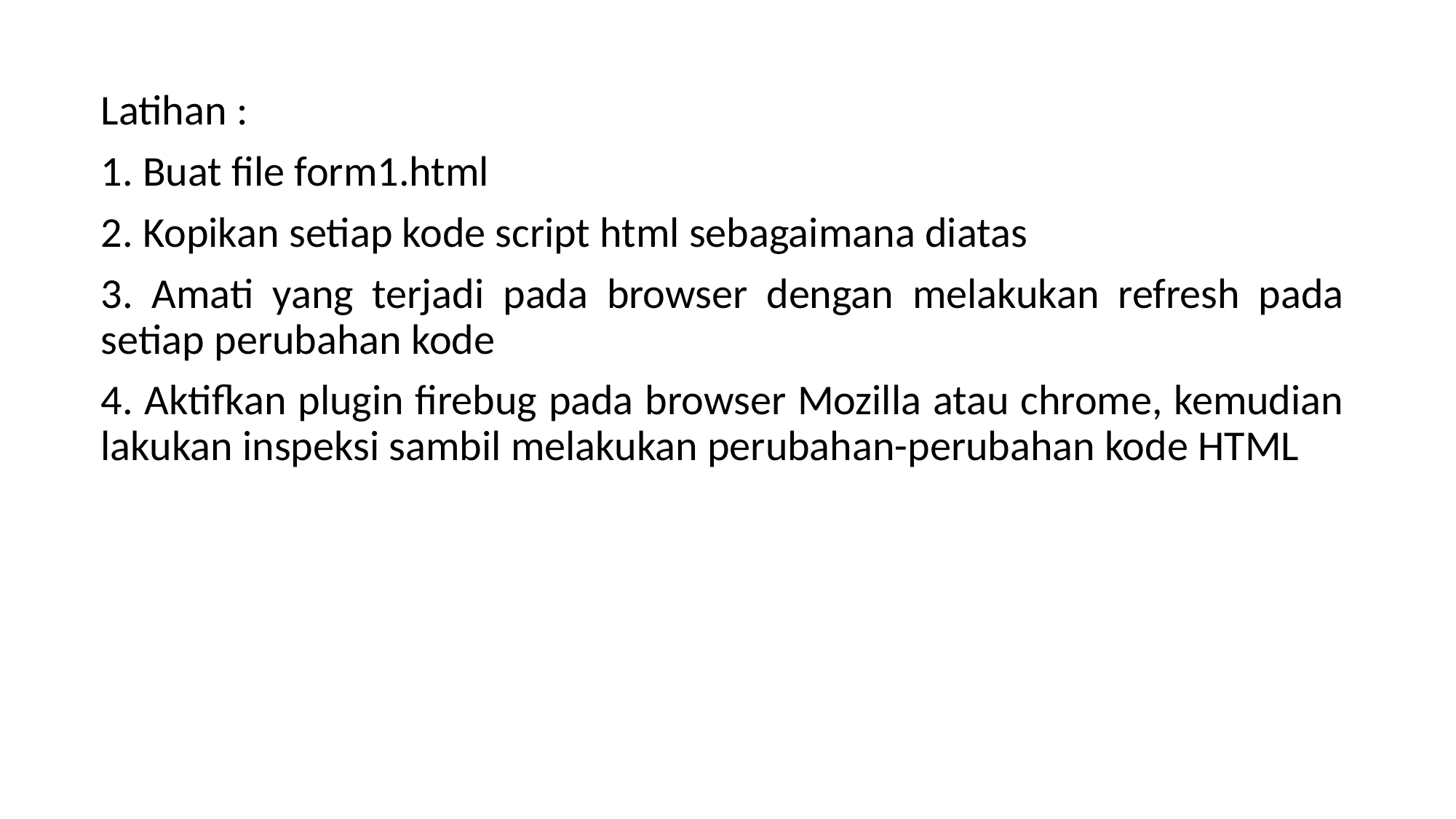

Latihan :
1. Buat file form1.html
2. Kopikan setiap kode script html sebagaimana diatas
3. Amati yang terjadi pada browser dengan melakukan refresh pada setiap perubahan kode
4. Aktifkan plugin firebug pada browser Mozilla atau chrome, kemudian lakukan inspeksi sambil melakukan perubahan-perubahan kode HTML